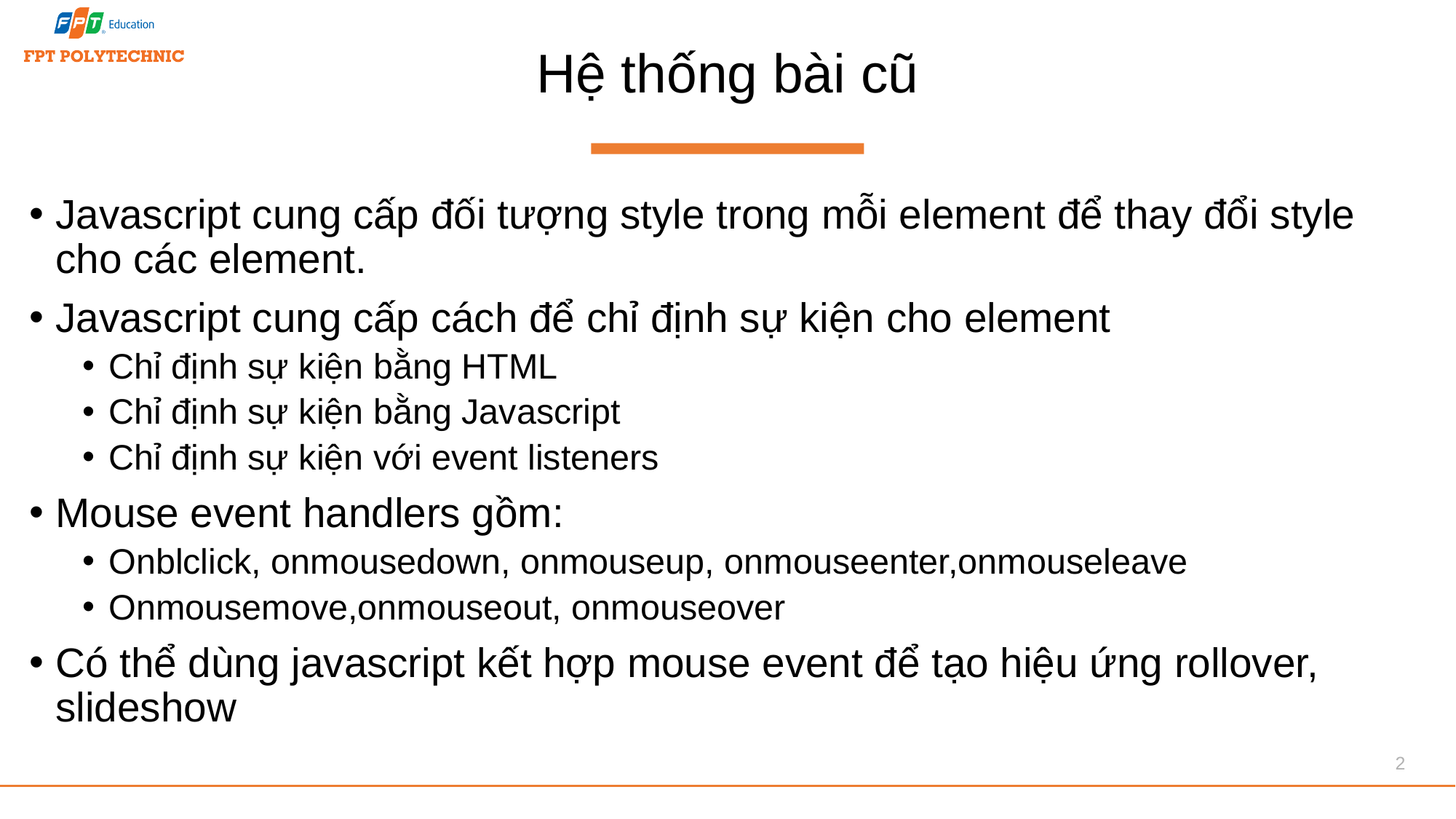

# Hệ thống bài cũ
Javascript cung cấp đối tượng style trong mỗi element để thay đổi style cho các element.
Javascript cung cấp cách để chỉ định sự kiện cho element
Chỉ định sự kiện bằng HTML
Chỉ định sự kiện bằng Javascript
Chỉ định sự kiện với event listeners
Mouse event handlers gồm:
Onblclick, onmousedown, onmouseup, onmouseenter,onmouseleave
Onmousemove,onmouseout, onmouseover
Có thể dùng javascript kết hợp mouse event để tạo hiệu ứng rollover, slideshow

2